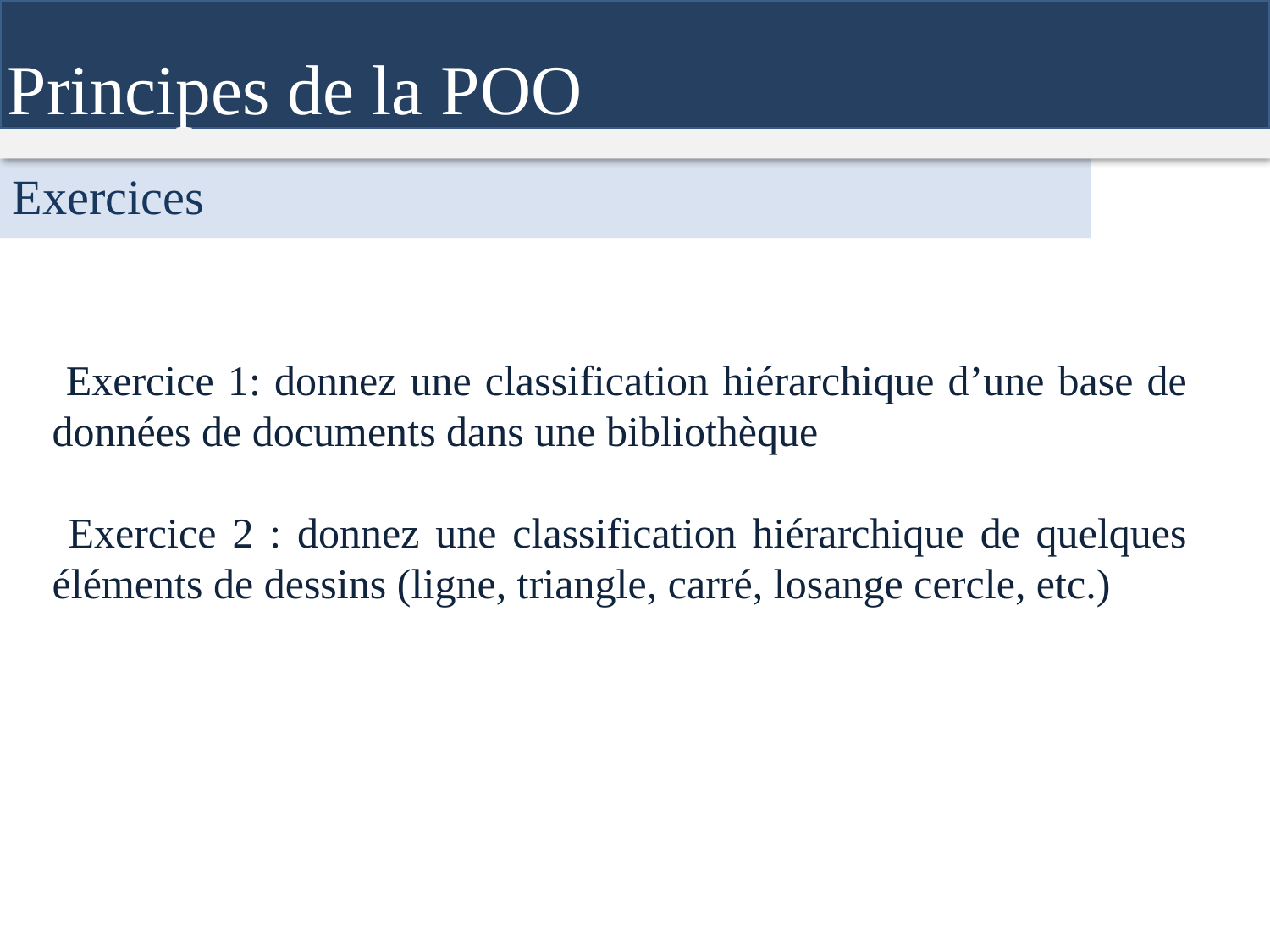

Principes de la POO

Exercices
 Exercice 1: donnez une classification hiérarchique d’une base de données de documents dans une bibliothèque

 Exercice 2 : donnez une classification hiérarchique de quelques éléments de dessins (ligne, triangle, carré, losange cercle, etc.)